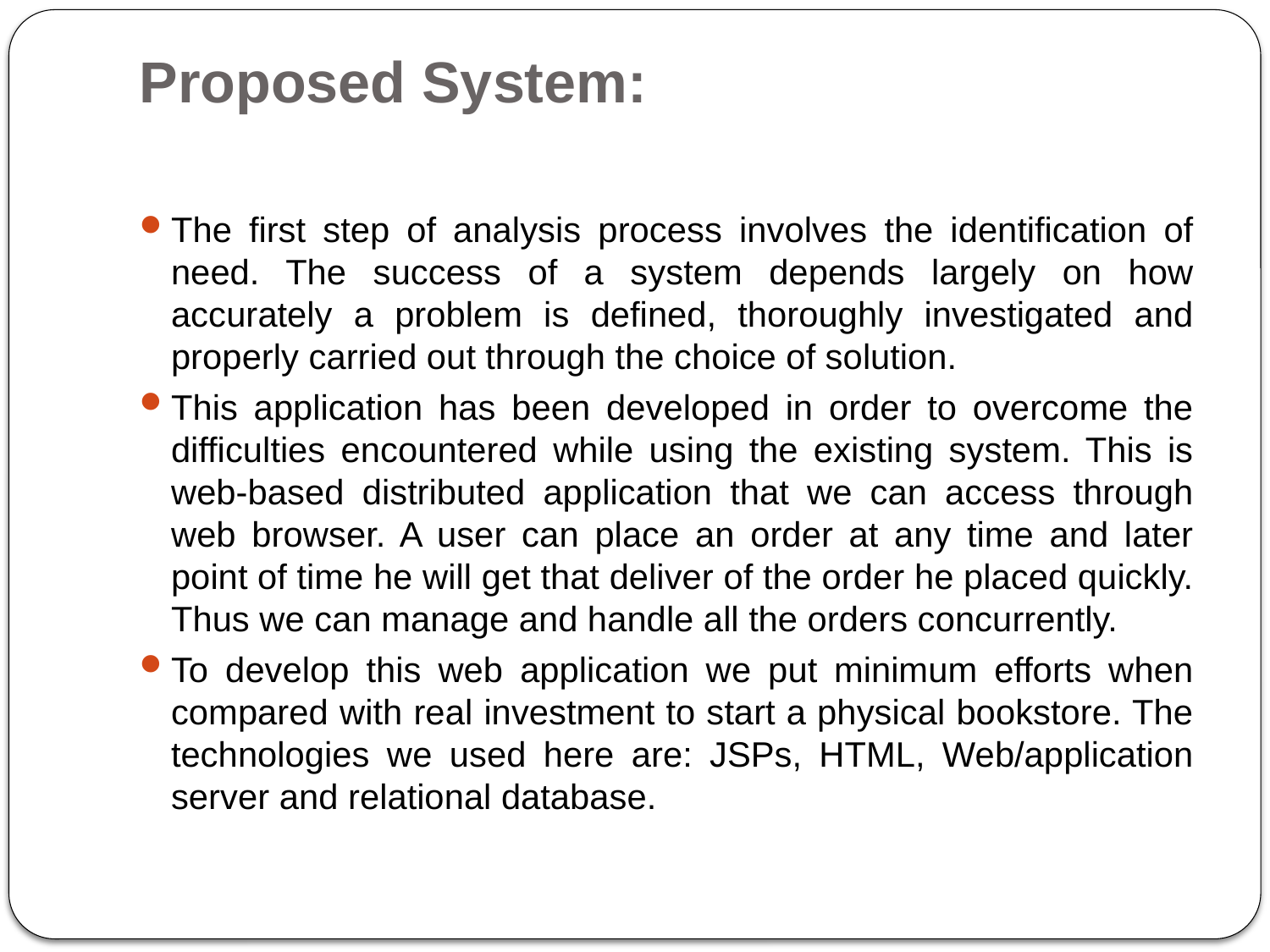

# Proposed System:
The first step of analysis process involves the identification of need. The success of a system depends largely on how accurately a problem is defined, thoroughly investigated and properly carried out through the choice of solution.
This application has been developed in order to overcome the difficulties encountered while using the existing system. This is web-based distributed application that we can access through web browser. A user can place an order at any time and later point of time he will get that deliver of the order he placed quickly. Thus we can manage and handle all the orders concurrently.
To develop this web application we put minimum efforts when compared with real investment to start a physical bookstore. The technologies we used here are: JSPs, HTML, Web/application server and relational database.